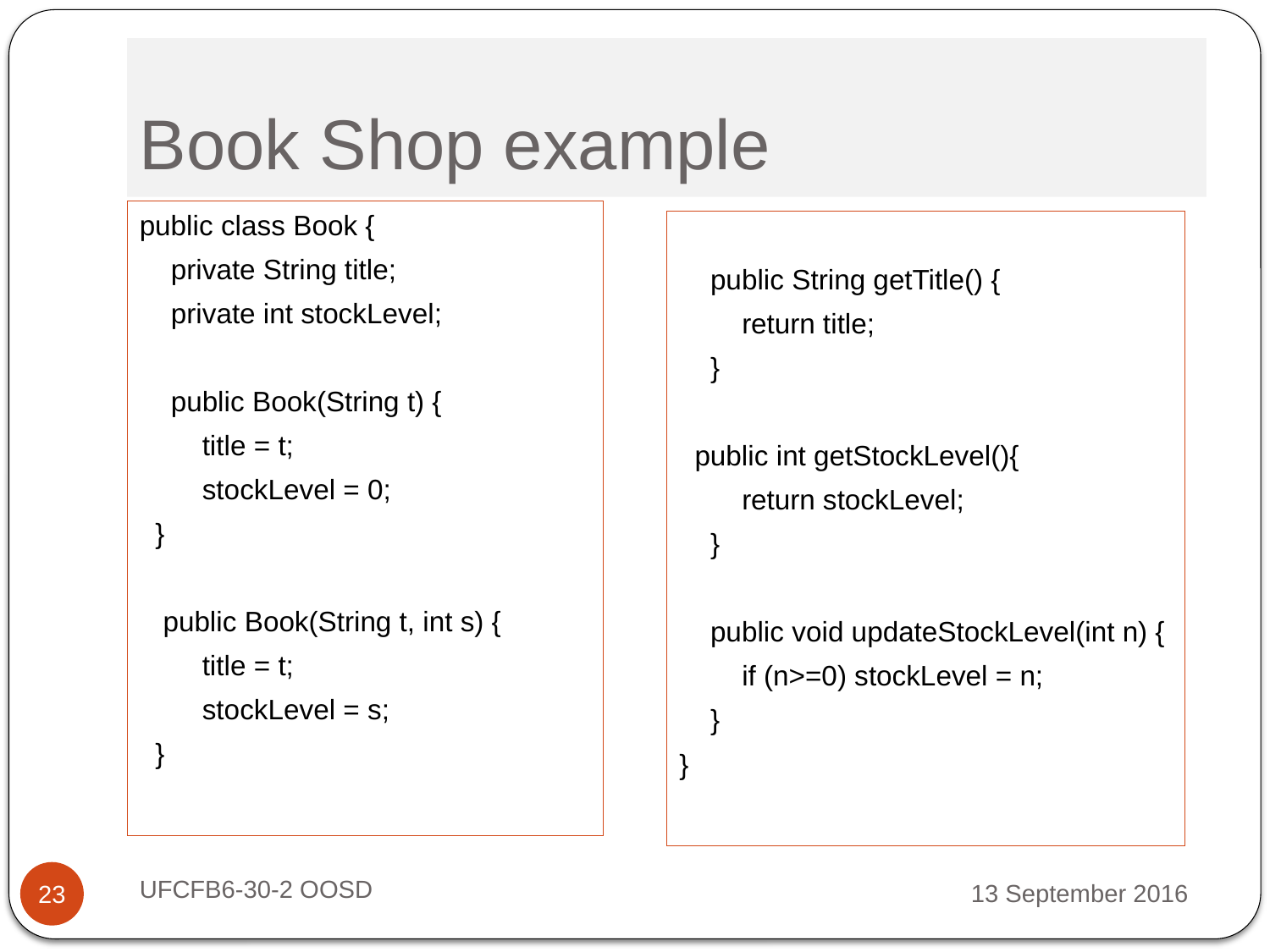

# Book Shop example
public class Book {
    private String title;
    private int stockLevel;

    public Book(String t) {
        title = t;
        stockLevel = 0;
  }

   public Book(String t, int s) {
        title = t;
        stockLevel = s;
  }

    public String getTitle() {
        return title;
    }

  public int getStockLevel(){
        return stockLevel;
    }

    public void updateStockLevel(int n) {
        if (n>=0) stockLevel = n;
    }
}
UFCFB6-30-2 OOSD
13 September 2016
23